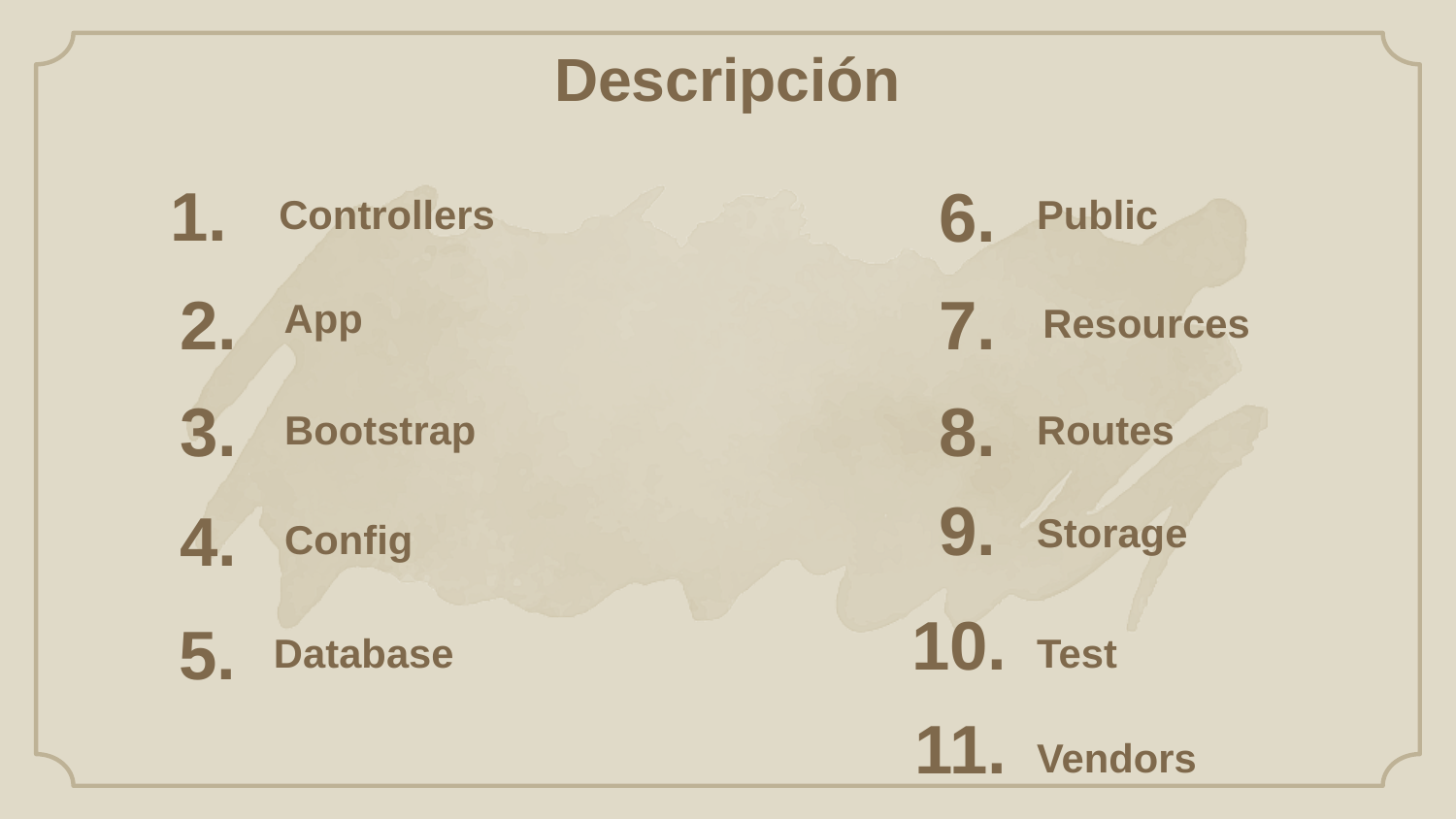

Descripción
1.
6.
Public
# Controllers
7.
2.
App
Resources
8.
3.
Routes
Bootstrap
9.
4.
Storage
Config
10.
5.
Database
Test
11.
Vendors